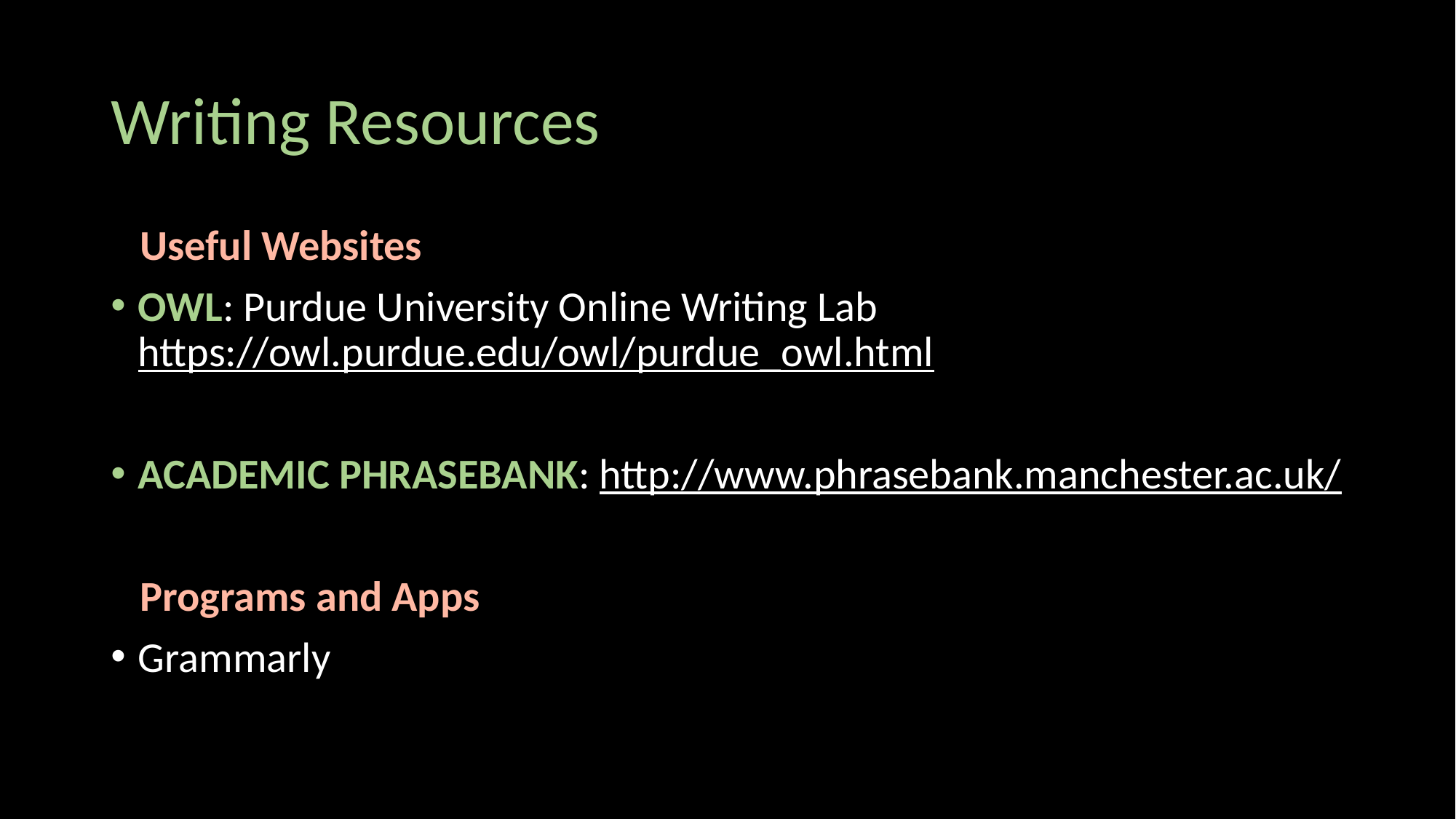

# Writing Resources
   Useful Websites
OWL: Purdue University Online Writing Lab https://owl.purdue.edu/owl/purdue_owl.html

ACADEMIC PHRASEBANK: http://www.phrasebank.manchester.ac.uk/

   Programs and Apps
Grammarly